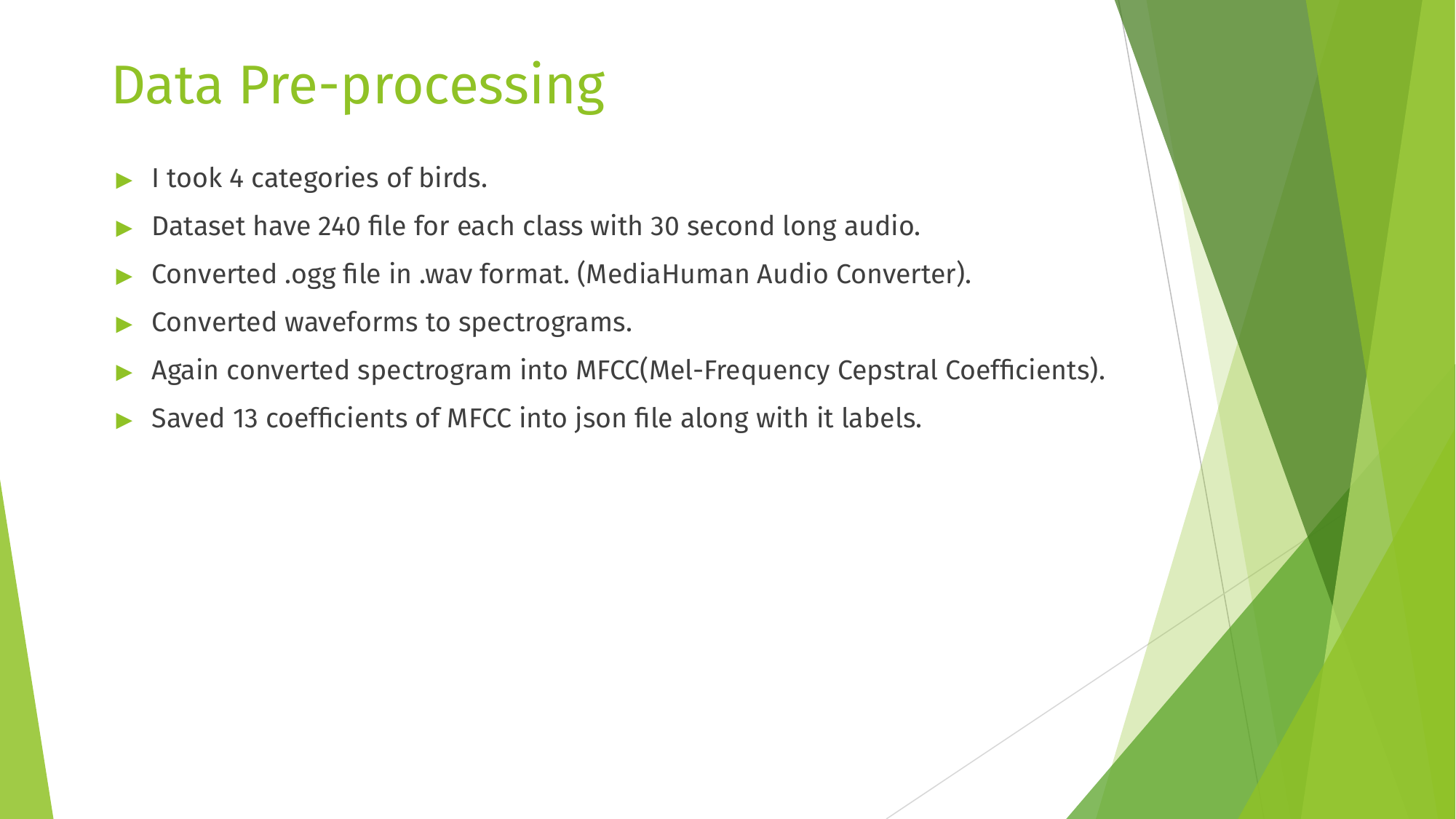

# Data Pre-processing
I took 4 categories of birds.
Dataset have 240 file for each class with 30 second long audio.
Converted .ogg file in .wav format. (MediaHuman Audio Converter).
Converted waveforms to spectrograms.
Again converted spectrogram into MFCC(Mel-Frequency Cepstral Coefficients).
Saved 13 coefficients of MFCC into json file along with it labels.